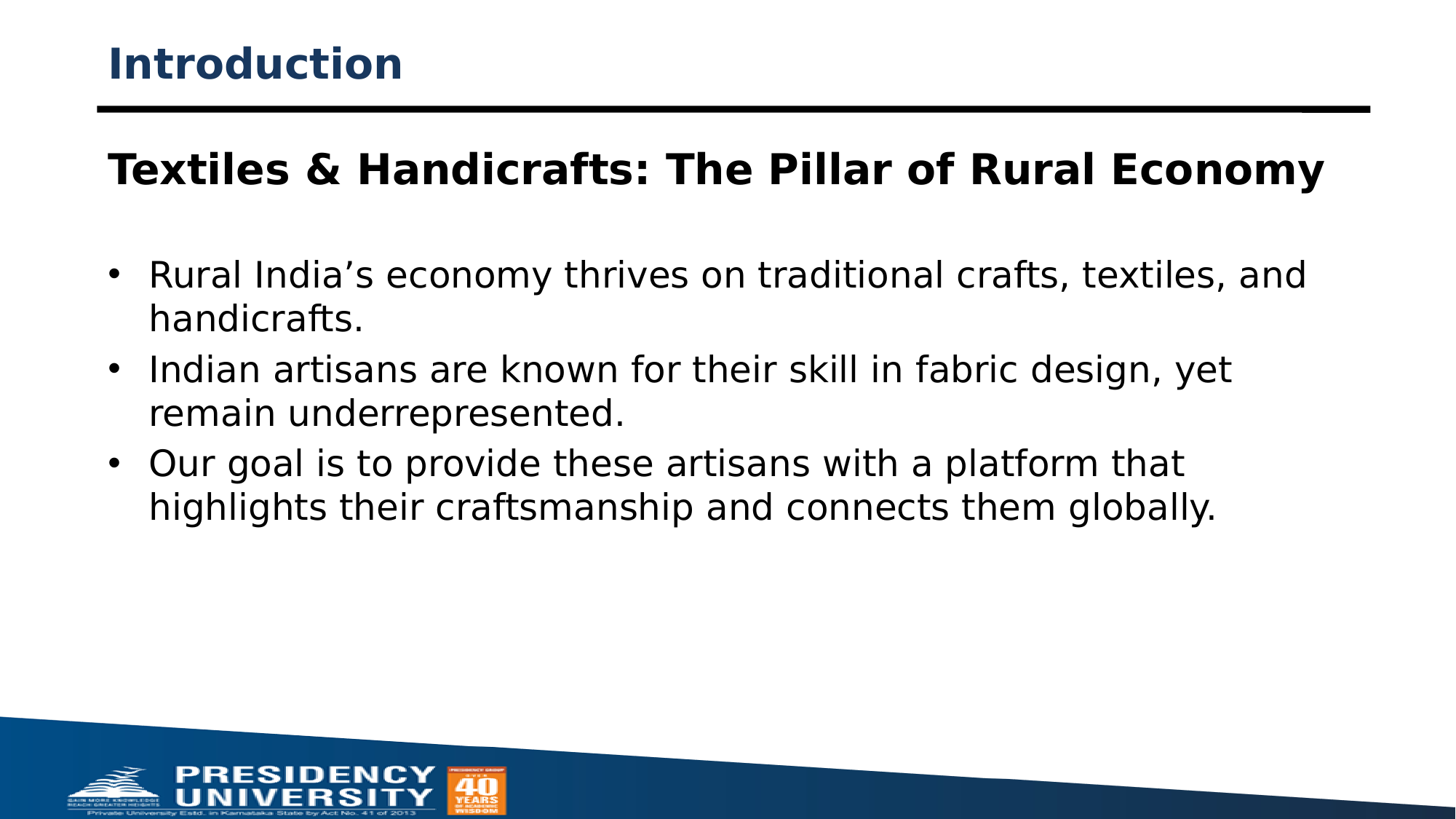

# Introduction
Textiles & Handicrafts: The Pillar of Rural Economy

Rural India’s economy thrives on traditional crafts, textiles, and handicrafts.
Indian artisans are known for their skill in fabric design, yet remain underrepresented.
Our goal is to provide these artisans with a platform that highlights their craftsmanship and connects them globally.